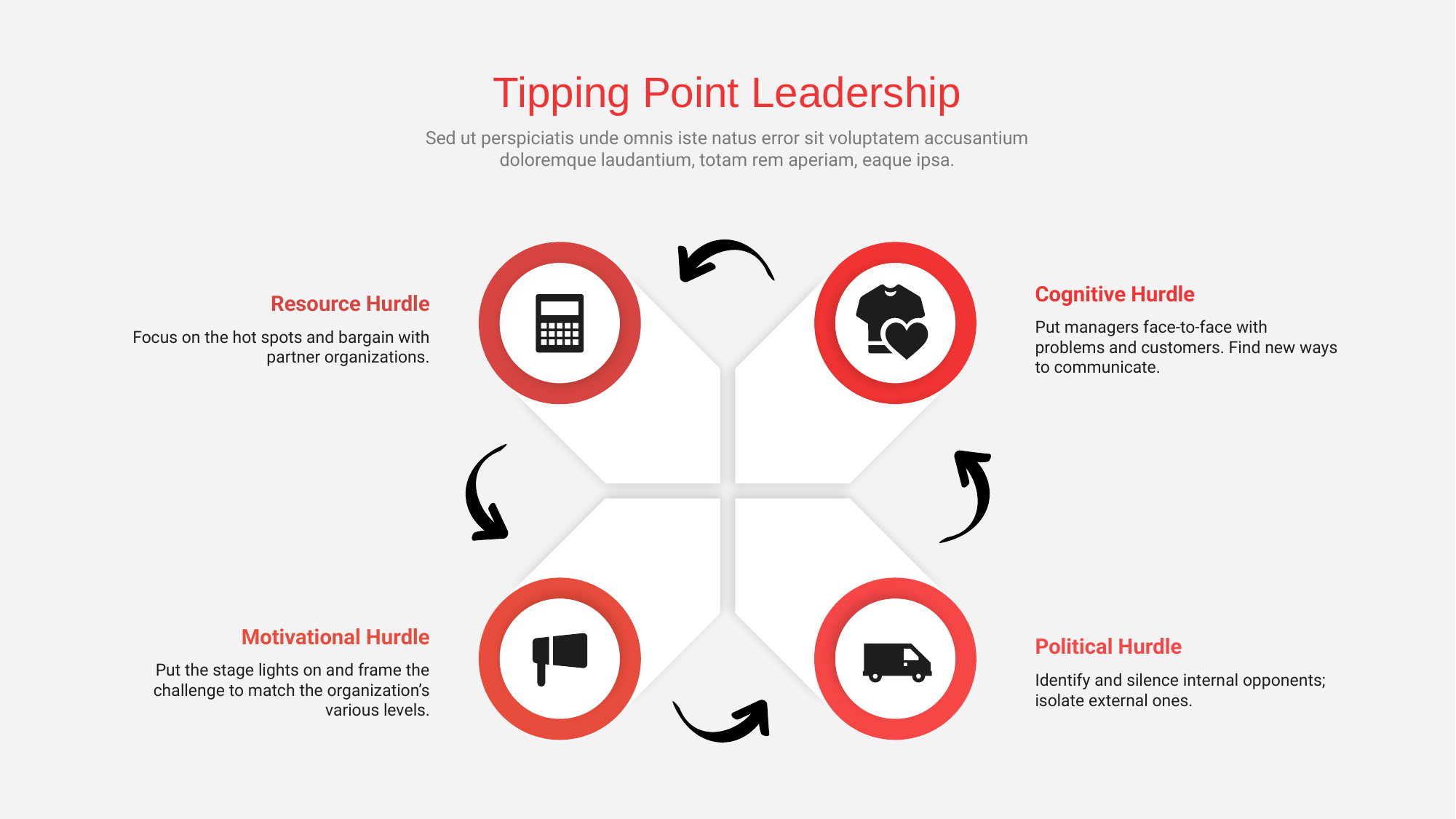

Tipping Point Leadership
Sed ut perspiciatis unde omnis iste natus error sit voluptatem accusantium doloremque laudantium, totam rem aperiam, eaque ipsa.

Cognitive Hurdle
Put managers face-to-face with problems and customers. Find new ways to communicate.
Resource Hurdle
Focus on the hot spots and bargain with partner organizations.

Motivational Hurdle
Put the stage lights on and frame the challenge to match the organization’s various levels.
Political Hurdle
Identify and silence internal opponents; isolate external ones.